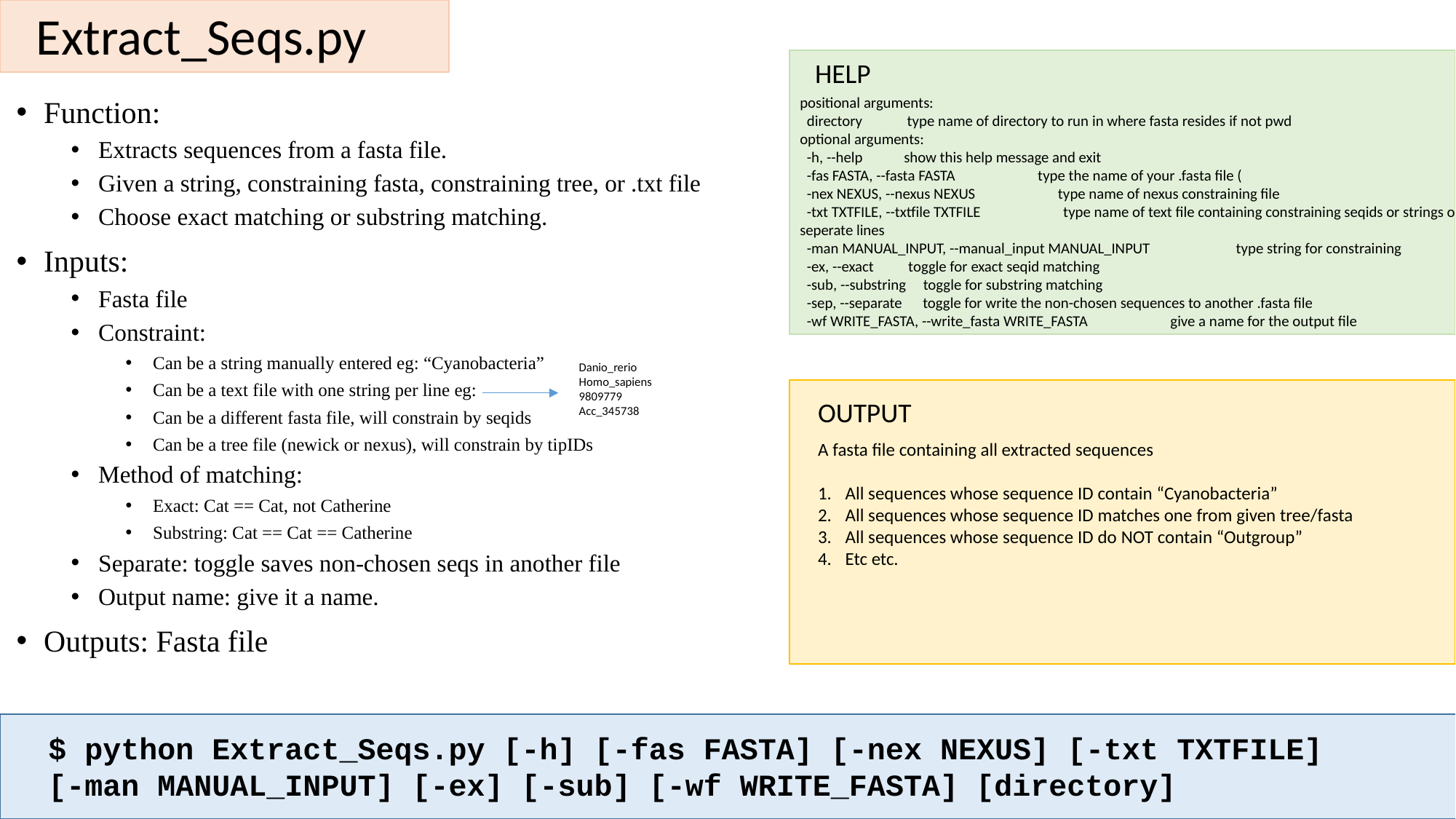

# Extract_Seqs.py

HELP
positional arguments:
  directory             type name of directory to run in where fasta resides if not pwd
optional arguments:
  -h, --help            show this help message and exit
  -fas FASTA, --fasta FASTA                        type the name of your .fasta file (
  -nex NEXUS, --nexus NEXUS                        type name of nexus constraining file
  -txt TXTFILE, --txtfile TXTFILE                        type name of text file containing constraining seqids or strings on seperate lines
  -man MANUAL_INPUT, --manual_input MANUAL_INPUT                         type string for constraining
  -ex, --exact          toggle for exact seqid matching
  -sub, --substring     toggle for substring matching
  -sep, --separate	    toggle for write the non-chosen sequences to another .fasta file
  -wf WRITE_FASTA, --write_fasta WRITE_FASTA                        give a name for the output file
Function:
Extracts sequences from a fasta file.
Given a string, constraining fasta, constraining tree, or .txt file
Choose exact matching or substring matching.
Inputs:
Fasta file
Constraint:
Can be a string manually entered eg: “Cyanobacteria”
Can be a text file with one string per line eg:
Can be a different fasta file, will constrain by seqids
Can be a tree file (newick or nexus), will constrain by tipIDs
Method of matching:
Exact: Cat == Cat, not Catherine
Substring: Cat == Cat == Catherine
Separate: toggle saves non-chosen seqs in another file
Output name: give it a name.
Outputs: Fasta file
Danio_rerio
Homo_sapiens
9809779
Acc_345738

OUTPUT
A fasta file containing all extracted sequences

All sequences whose sequence ID contain “Cyanobacteria”
All sequences whose sequence ID matches one from given tree/fasta
All sequences whose sequence ID do NOT contain “Outgroup”
Etc etc.

$ python Extract_Seqs.py [-h] [-fas FASTA] [-nex NEXUS] [-txt TXTFILE]  [-man MANUAL_INPUT] [-ex] [-sub] [-wf WRITE_FASTA] [directory]